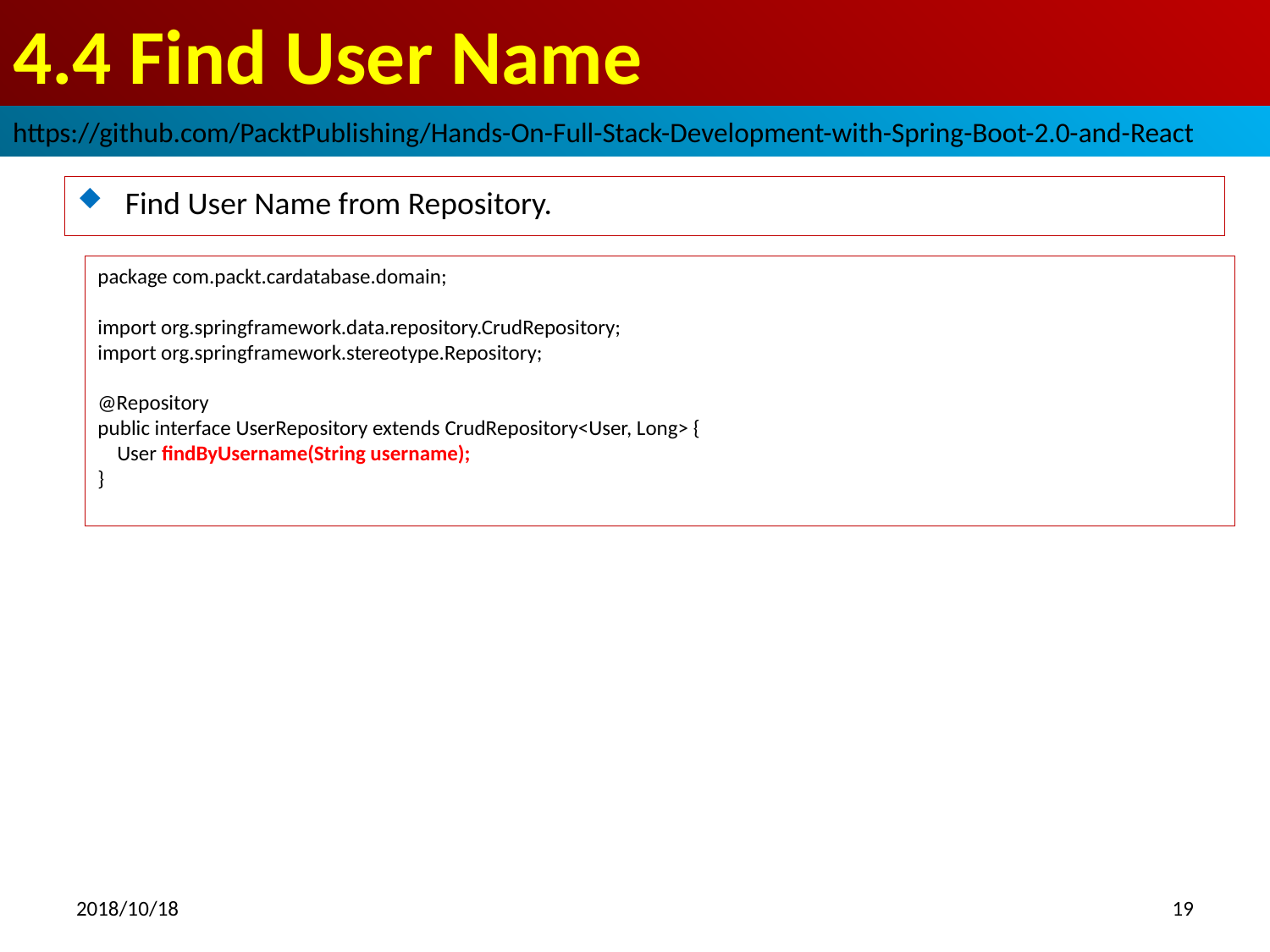

# 4.4 Find User Name
https://github.com/PacktPublishing/Hands-On-Full-Stack-Development-with-Spring-Boot-2.0-and-React
Find User Name from Repository.
package com.packt.cardatabase.domain;

import org.springframework.data.repository.CrudRepository;
import org.springframework.stereotype.Repository;

@Repository
public interface UserRepository extends CrudRepository<User, Long> {
    User findByUsername(String username);
}
2018/10/18
19